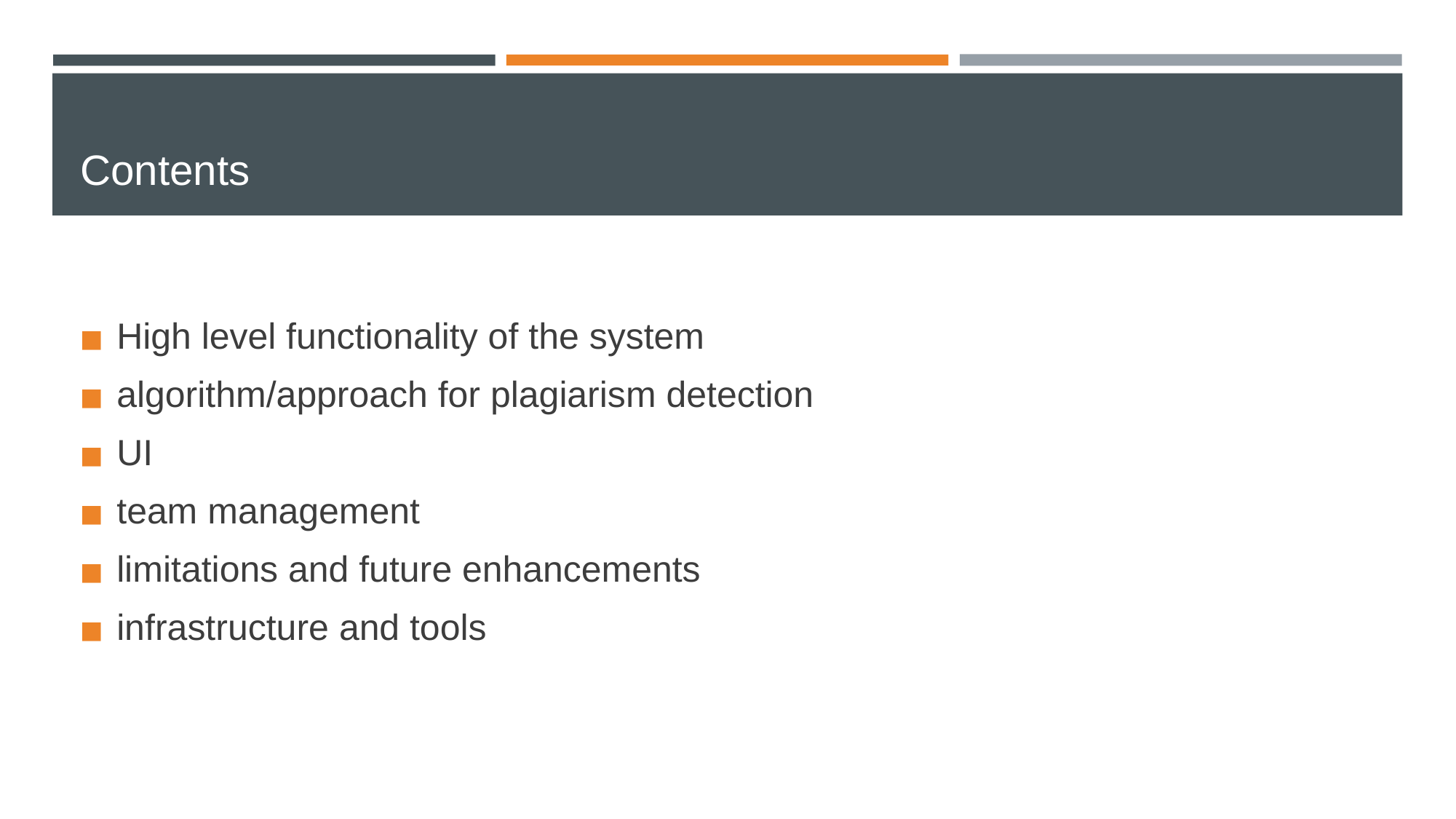

# Contents
High level functionality of the system
algorithm/approach for plagiarism detection
UI
team management
limitations and future enhancements
infrastructure and tools